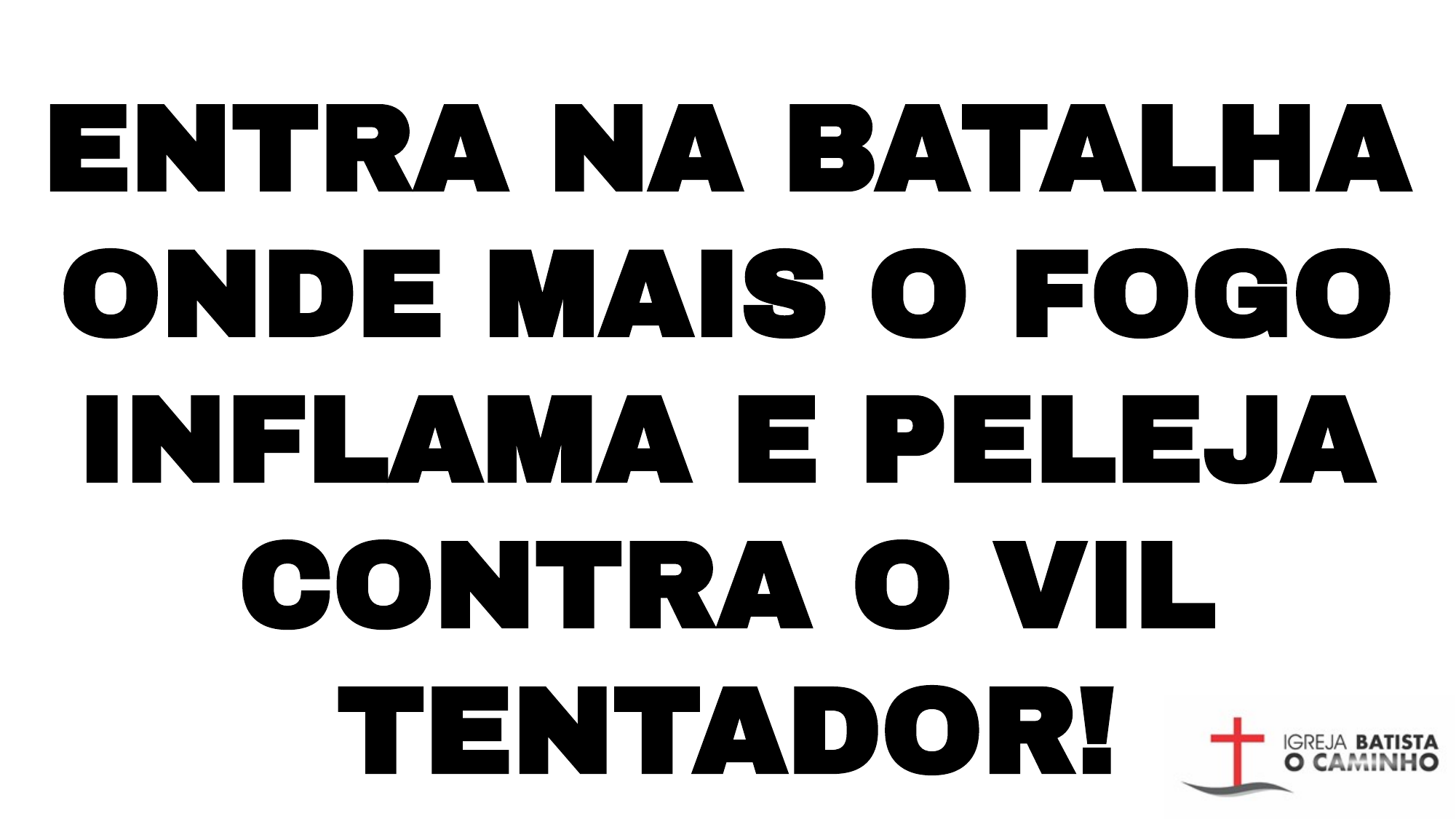

# Entra na batalha onde mais o fogo inflama E peleja contra o vil tentador!